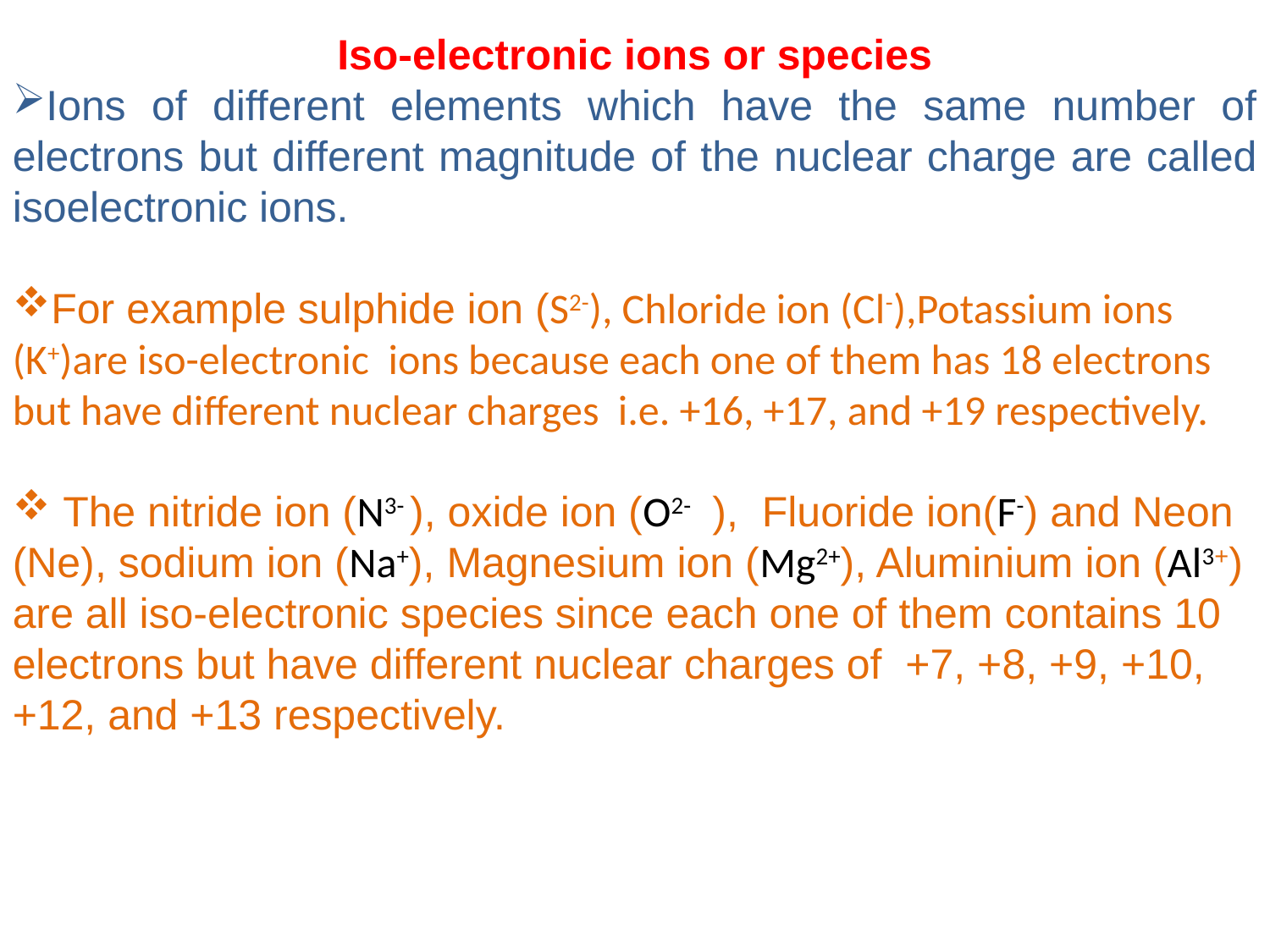

Iso-electronic ions or species
Ions of different elements which have the same number of electrons but different magnitude of the nuclear charge are called isoelectronic ions.

For example sulphide ion (S2-), Chloride ion (Cl-),Potassium ions (K+)are iso-electronic  ions because each one of them has 18 electrons  but have different nuclear charges  i.e. +16, +17, and +19 respectively.

 The nitride ion (N3- ), oxide ion (O2-  ),  Fluoride ion(F-) and Neon (Ne), sodium ion (Na+), Magnesium ion (Mg2+), Aluminium ion (Al3+) are all iso-electronic species since each one of them contains 10 electrons but have different nuclear charges of  +7, +8, +9, +10, +12, and +13 respectively.